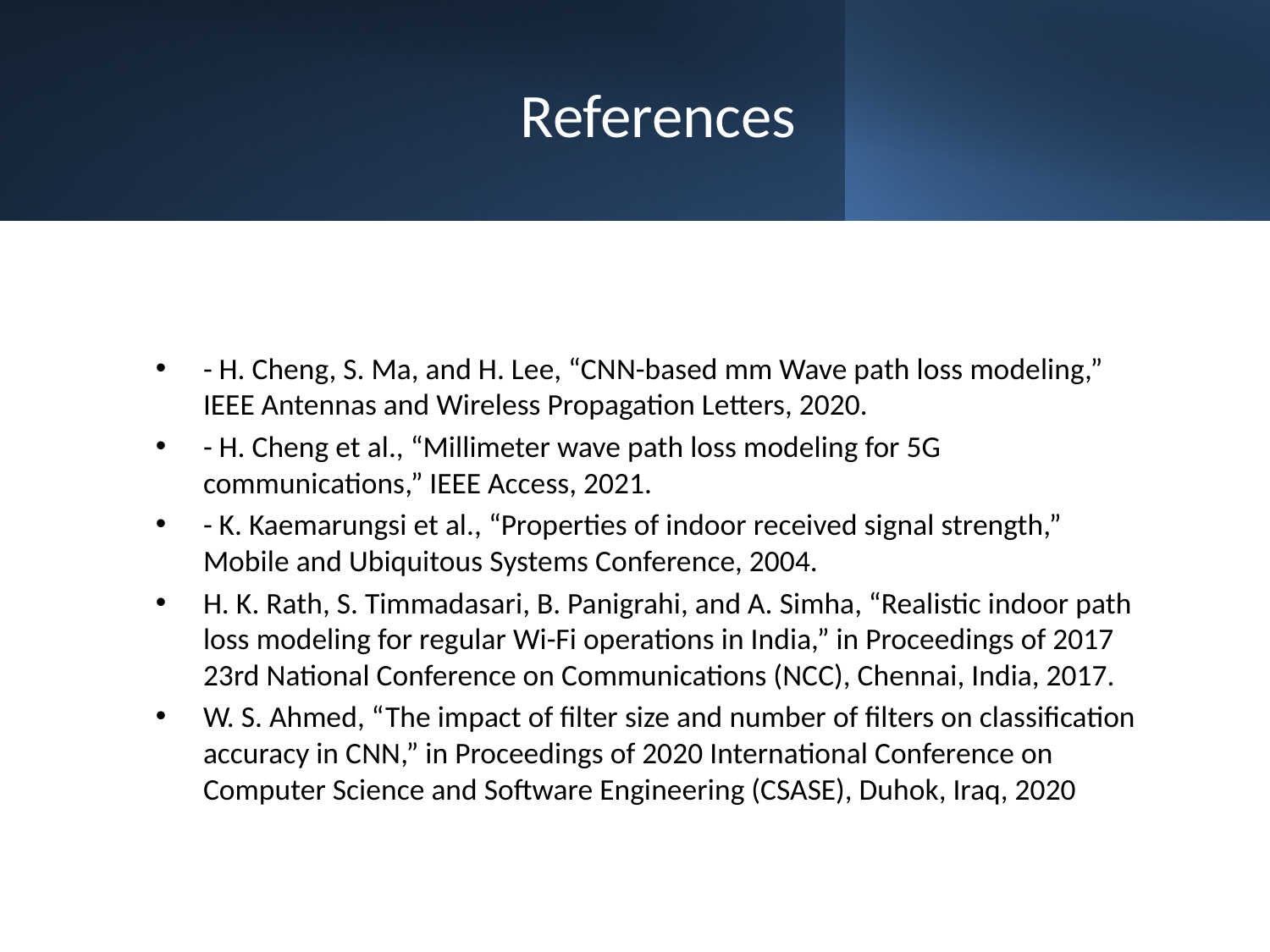

# References
- H. Cheng, S. Ma, and H. Lee, “CNN-based mm Wave path loss modeling,” IEEE Antennas and Wireless Propagation Letters, 2020.
- H. Cheng et al., “Millimeter wave path loss modeling for 5G communications,” IEEE Access, 2021.
- K. Kaemarungsi et al., “Properties of indoor received signal strength,” Mobile and Ubiquitous Systems Conference, 2004.
H. K. Rath, S. Timmadasari, B. Panigrahi, and A. Simha, “Realistic indoor path loss modeling for regular Wi-Fi operations in India,” in Proceedings of 2017 23rd National Conference on Communications (NCC), Chennai, India, 2017.
W. S. Ahmed, “The impact of filter size and number of filters on classification accuracy in CNN,” in Proceedings of 2020 International Conference on Computer Science and Software Engineering (CSASE), Duhok, Iraq, 2020